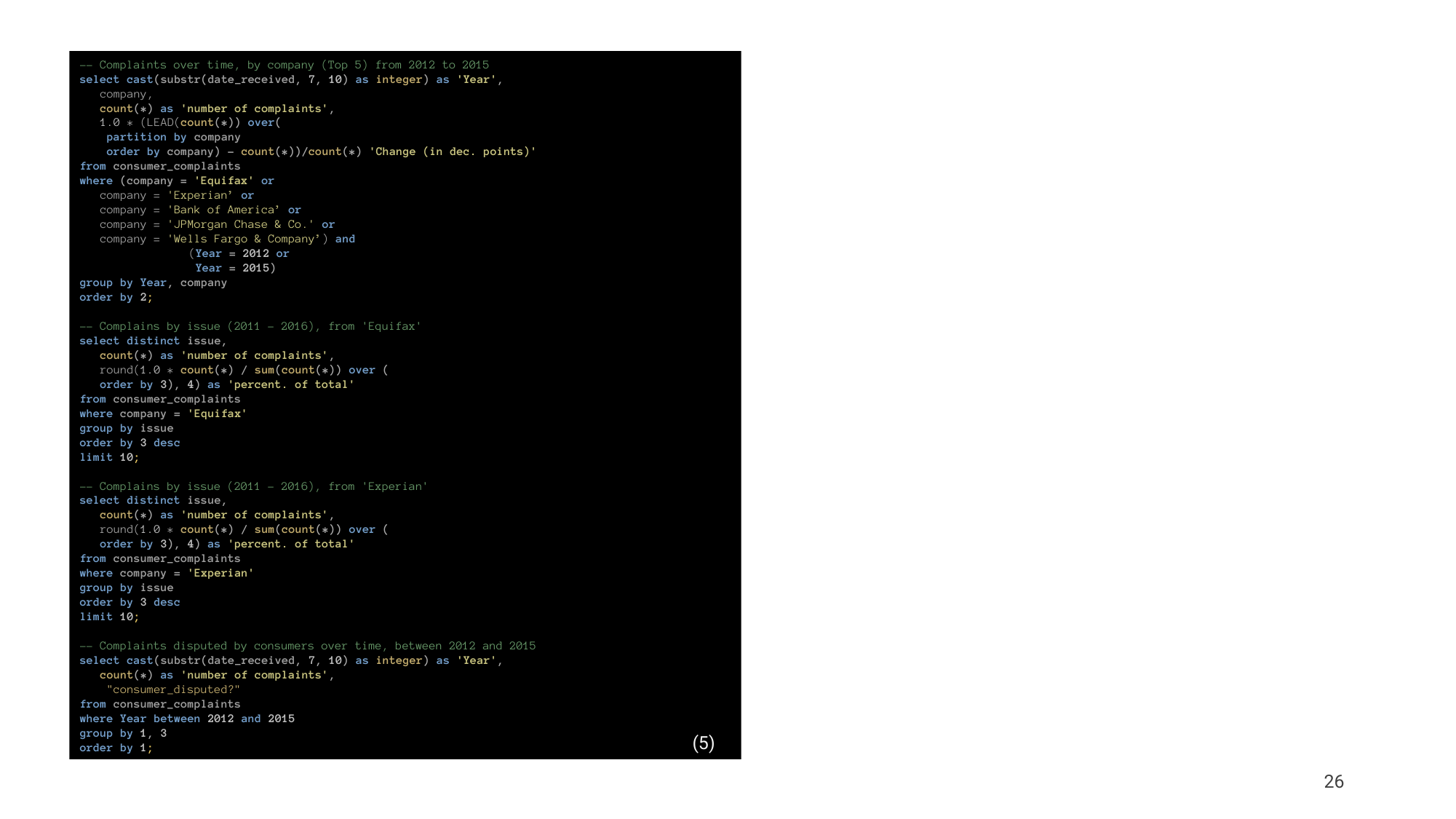

-- Complaints over time, by company (Top 5) from 2012 to 2015
select cast(substr(date_received, 7, 10) as integer) as 'Year',
   company,
   count(*) as 'number of complaints',
   1.0 * (LEAD(count(*)) over(
    partition by company
    order by company) - count(*))/count(*) 'Change (in dec. points)'
from consumer_complaints
where (company = 'Equifax' or
   company = 'Experian’ or
   company = 'Bank of America’ or
   company = 'JPMorgan Chase & Co.' or
   company = 'Wells Fargo & Company’) and
	(Year = 2012 or
 	 Year = 2015)
group by Year, company
order by 2;

-- Complains by issue (2011 - 2016), from 'Equifax'
select distinct issue,
   count(*) as 'number of complaints',
   round(1.0 * count(*) / sum(count(*)) over (
   order by 3), 4) as 'percent. of total'
from consumer_complaints
where company = 'Equifax'
group by issue
order by 3 desc
limit 10;

-- Complains by issue (2011 - 2016), from 'Experian'
select distinct issue,
   count(*) as 'number of complaints',
   round(1.0 * count(*) / sum(count(*)) over (
   order by 3), 4) as 'percent. of total'
from consumer_complaints
where company = 'Experian'
group by issue
order by 3 desc
limit 10;

-- Complaints disputed by consumers over time, between 2012 and 2015
select cast(substr(date_received, 7, 10) as integer) as 'Year',
   count(*) as 'number of complaints',
    "consumer_disputed?"
from consumer_complaints
where Year between 2012 and 2015
group by 1, 3
order by 1;
(5)
26